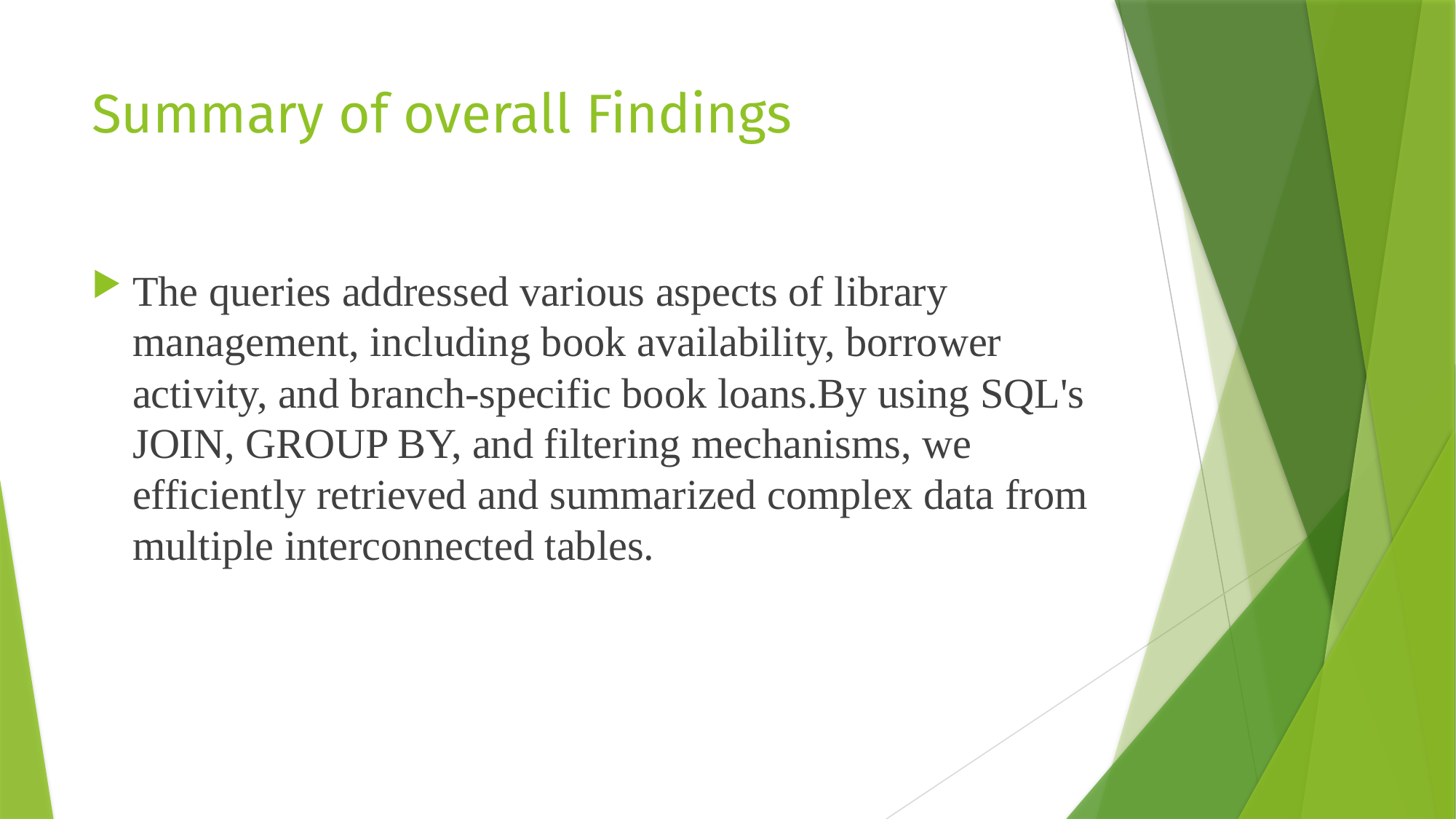

# Summary of overall Findings
The queries addressed various aspects of library management, including book availability, borrower activity, and branch-specific book loans.By using SQL's JOIN, GROUP BY, and filtering mechanisms, we efficiently retrieved and summarized complex data from multiple interconnected tables.